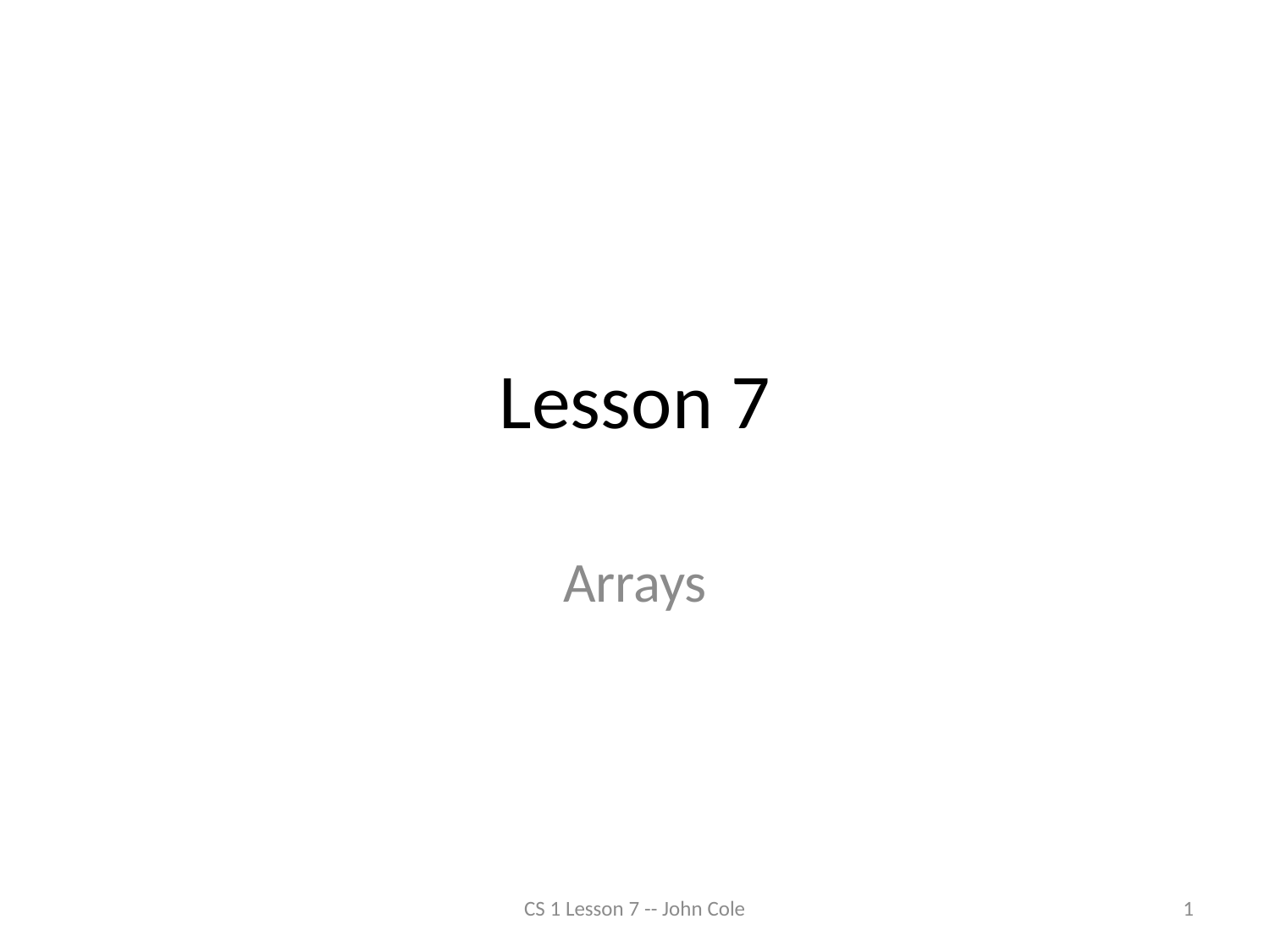

# Lesson 7
Arrays
CS 1 Lesson 7 -- John Cole
1